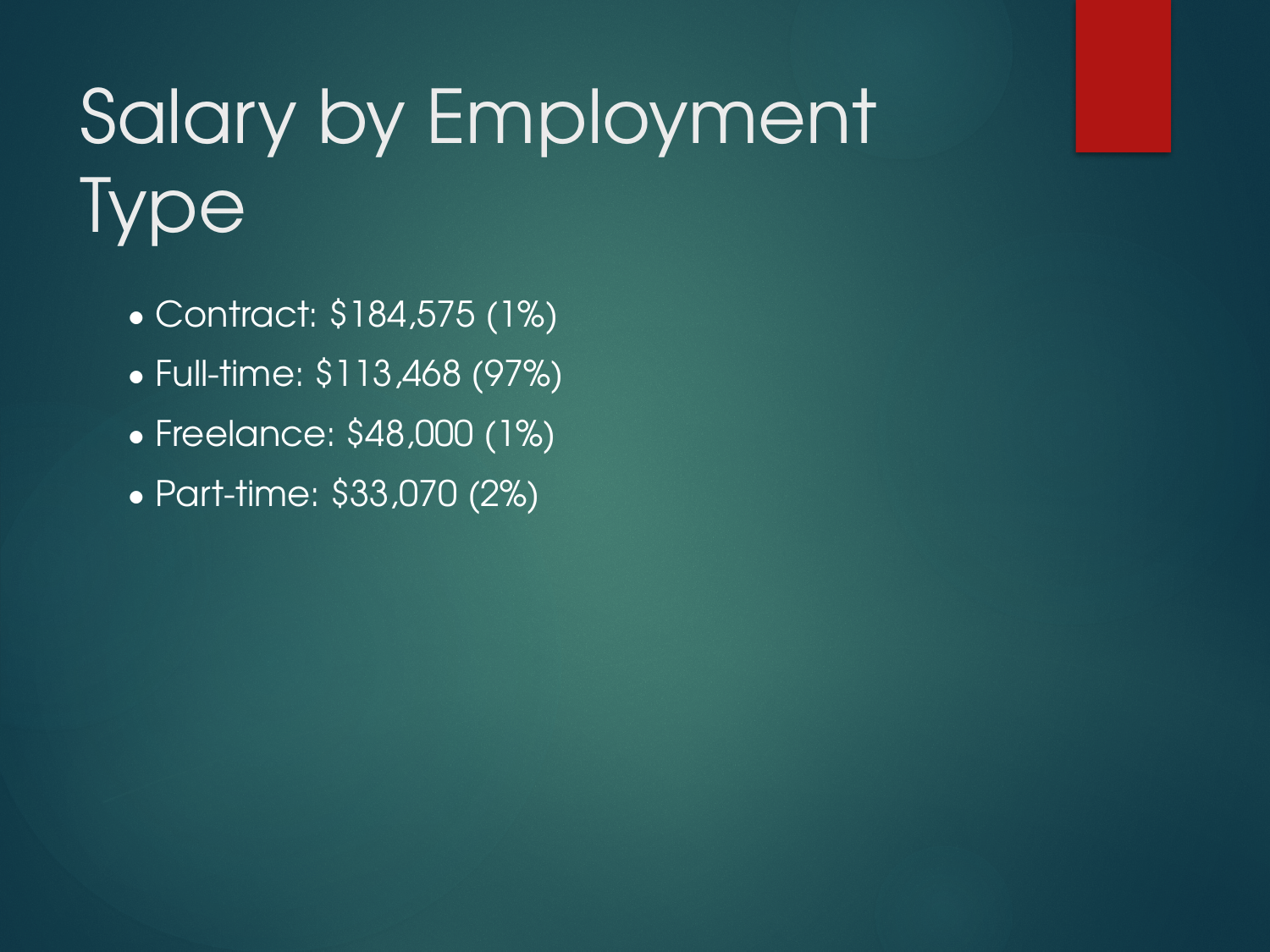

# Salary by Employment Type
• Contract: $184,575 (1%)
• Full-time: $113,468 (97%)
• Freelance: $48,000 (1%)
• Part-time: $33,070 (2%)